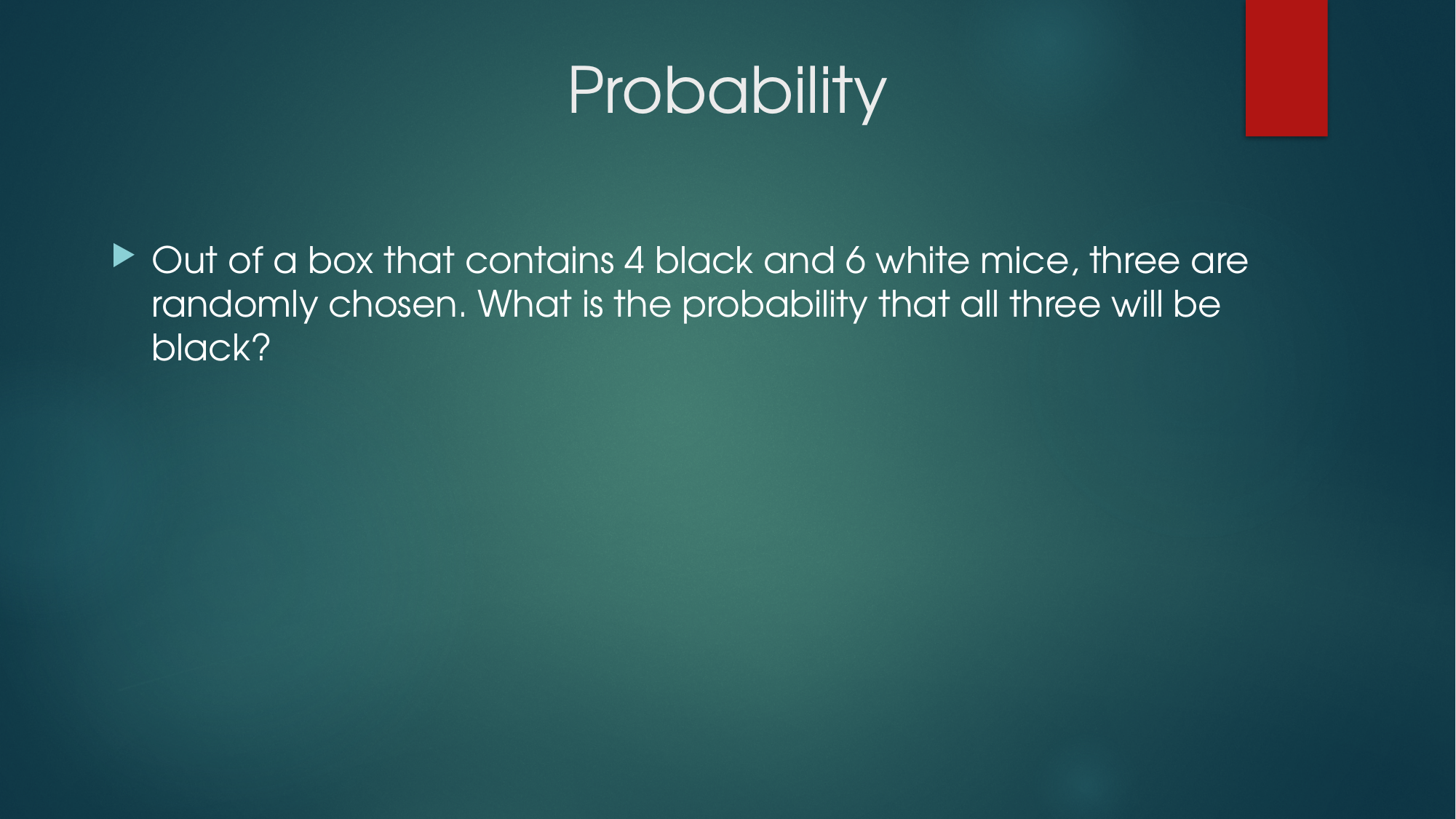

# Probability

Out of a box that contains 4 black and 6 white mice, three are randomly chosen. What is the probability that all three will be black?